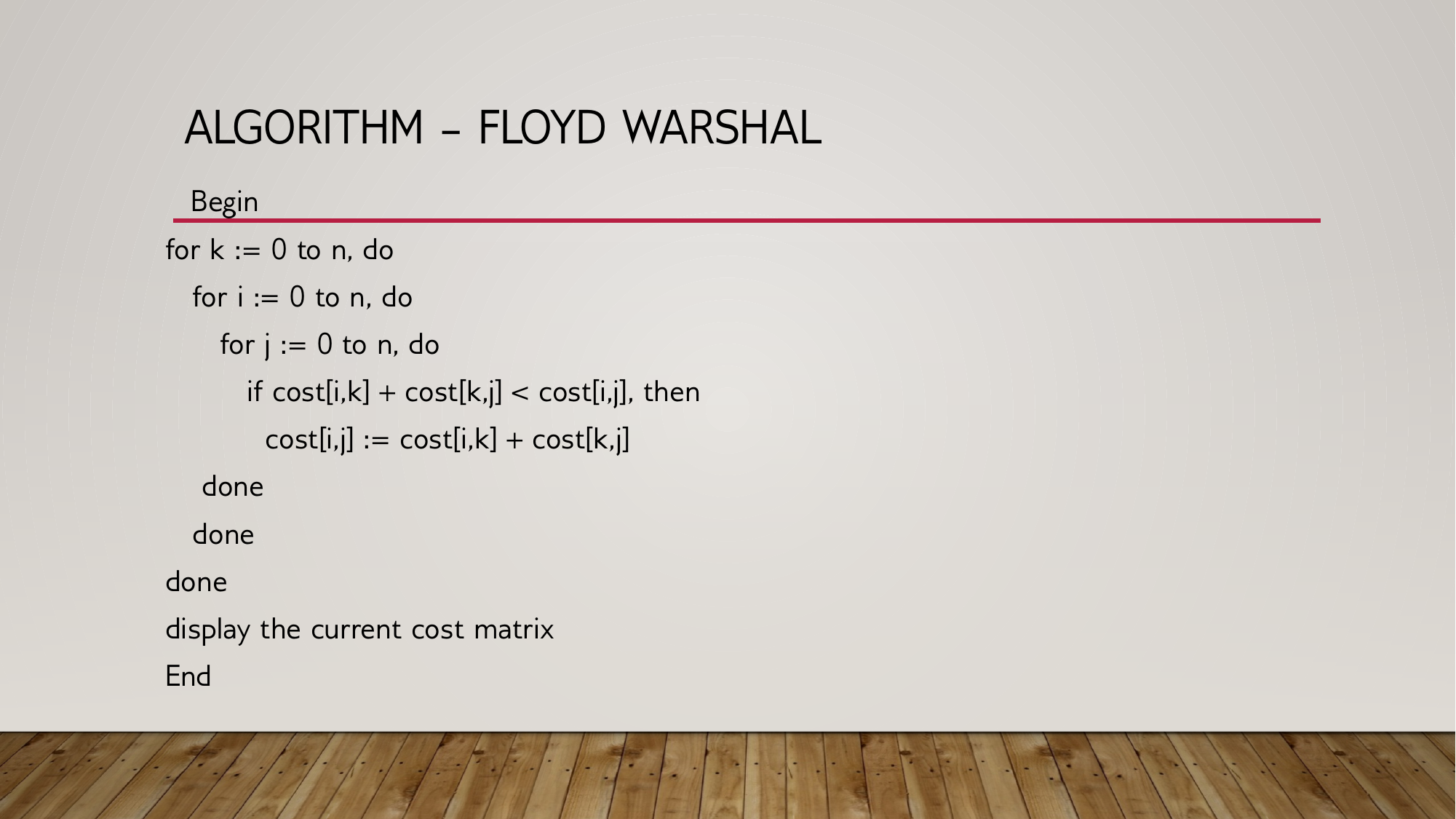

# ALGORITHM – FLOYD WARSHAL
        Begin
for k := 0 to n, do
   for i := 0 to n, do
      for j := 0 to n, do
         if cost[i,k] + cost[k,j] < cost[i,j], then
           cost[i,j] := cost[i,k] + cost[k,j]
    done
   done
done
display the current cost matrix
End